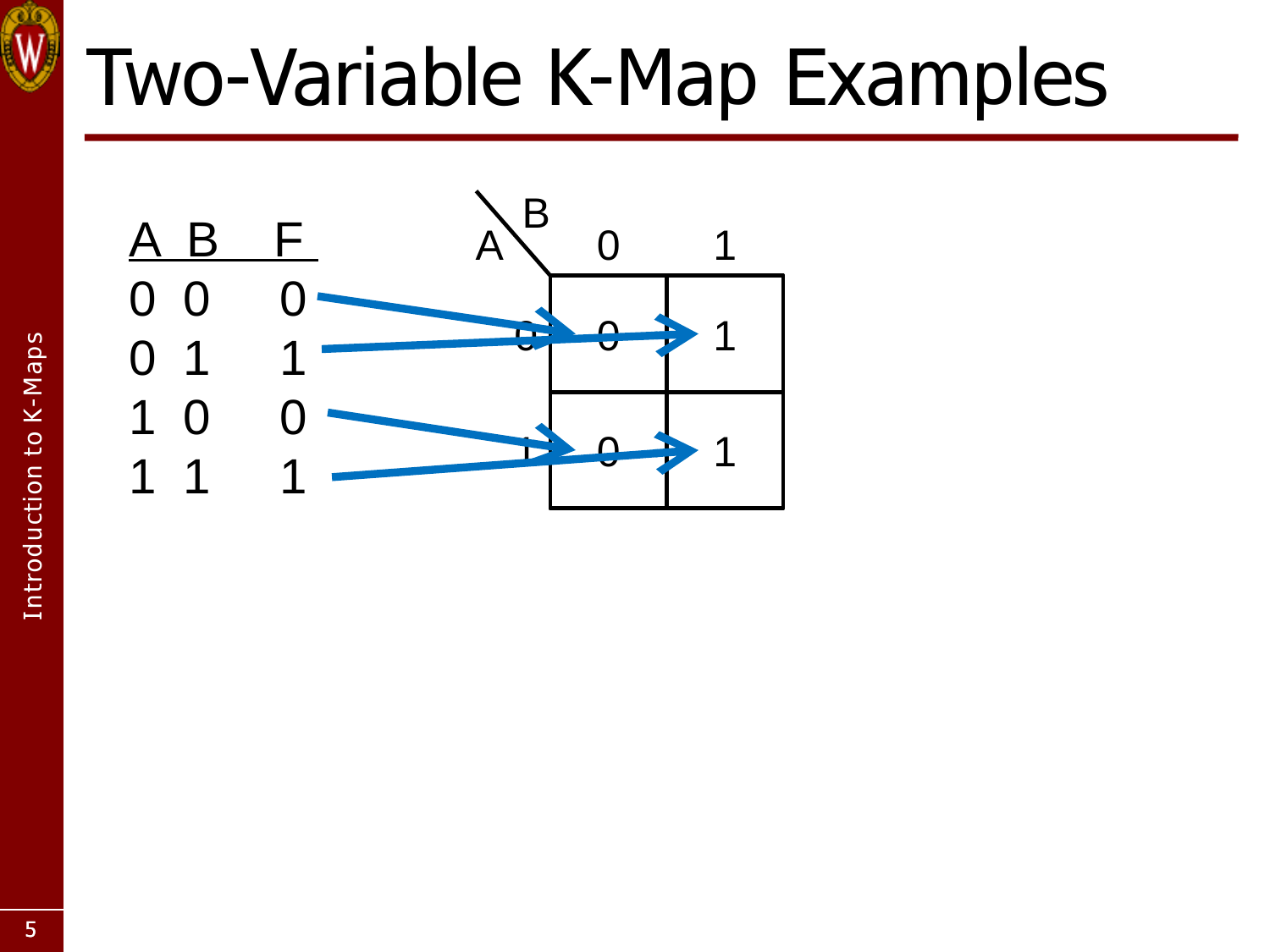

# Two-Variable K-Map Examples
B
A  B    F
0  0     0
0  1     1
1  0     0
1  1     1

1
A
0
0
0
1

0
1
1